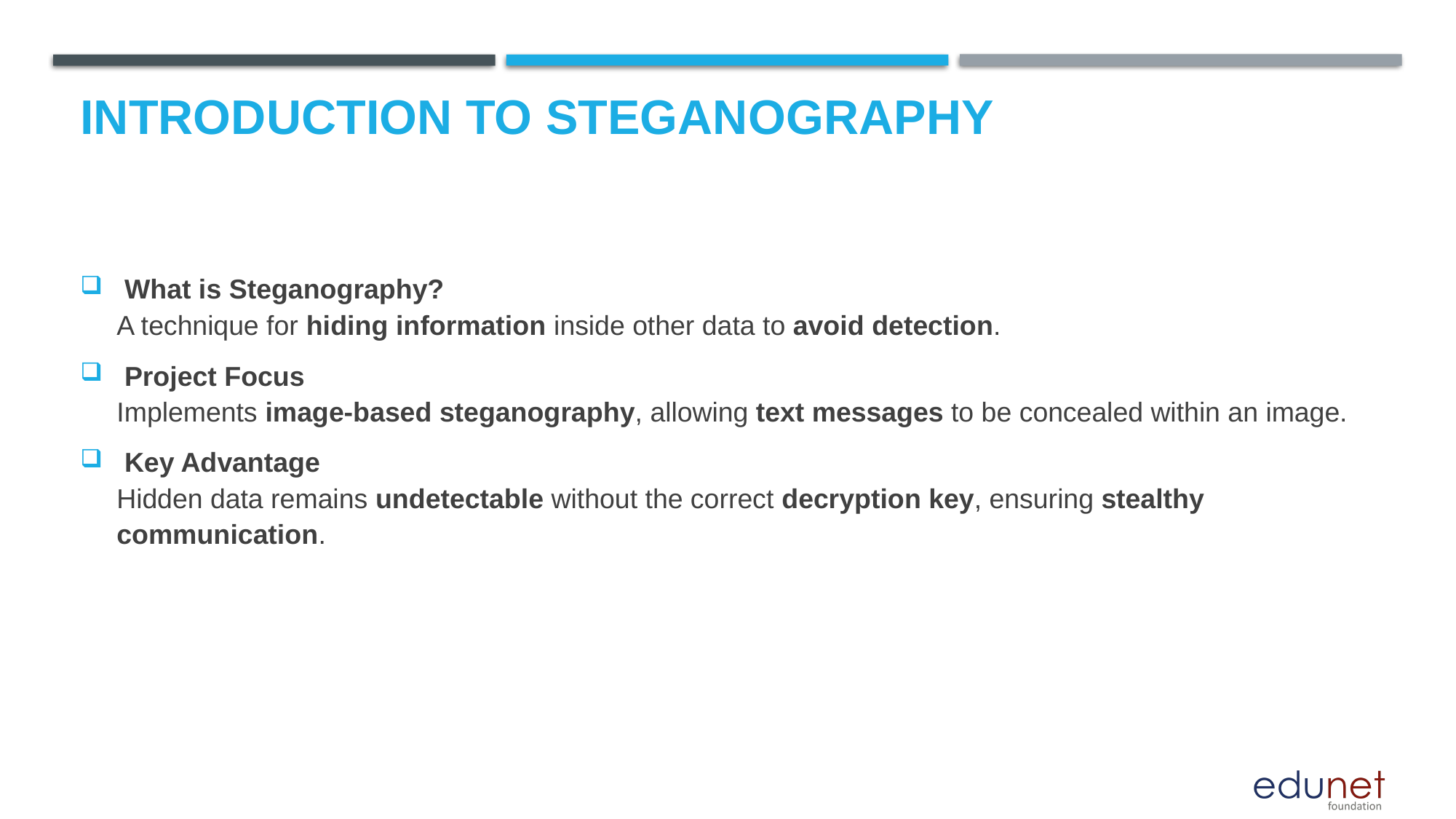

# Introduction to Steganography
 What is Steganography?
A technique for hiding information inside other data to avoid detection.
 Project Focus
Implements image-based steganography, allowing text messages to be concealed within an image.
 Key Advantage
Hidden data remains undetectable without the correct decryption key, ensuring stealthy communication.